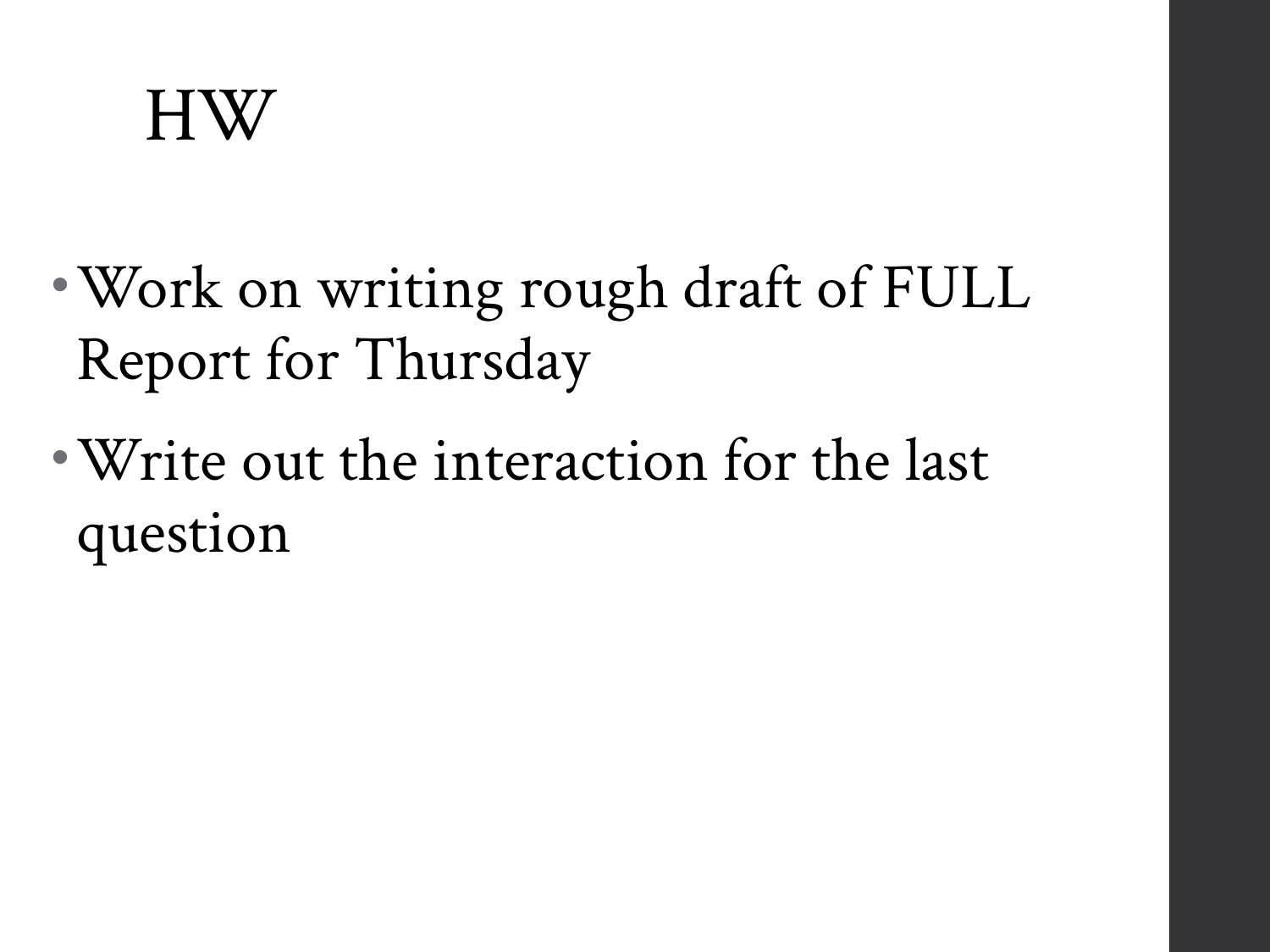

# HW

Work on writing rough draft of FULL Report for Thursday
Write out the interaction for the last question